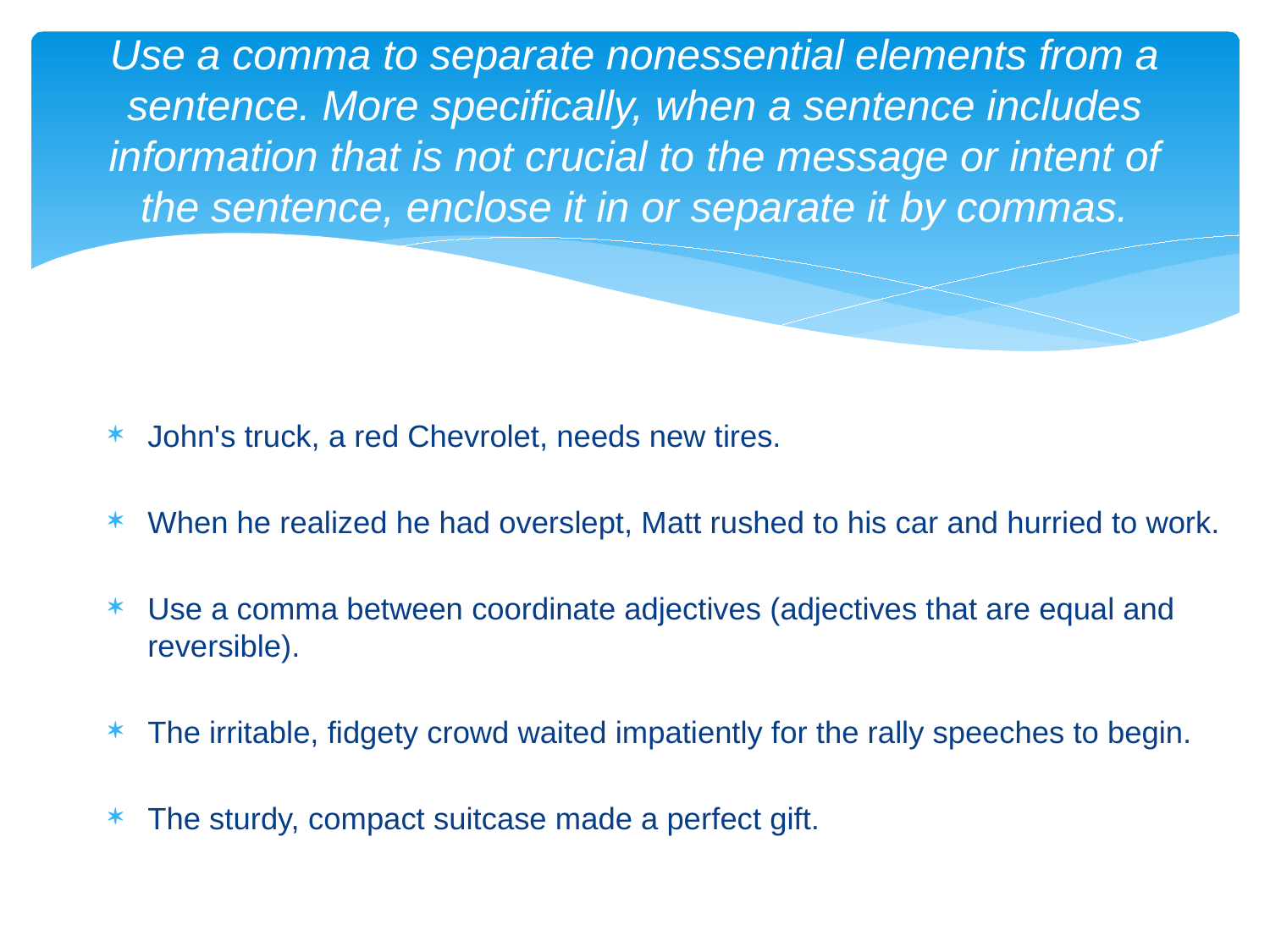

# Use a comma to separate nonessential elements from a sentence. More specifically, when a sentence includes information that is not crucial to the message or intent of the sentence, enclose it in or separate it by commas.

John's truck, a red Chevrolet, needs new tires.

When he realized he had overslept, Matt rushed to his car and hurried to work.

Use a comma between coordinate adjectives (adjectives that are equal and reversible).

The irritable, fidgety crowd waited impatiently for the rally speeches to begin.

The sturdy, compact suitcase made a perfect gift.